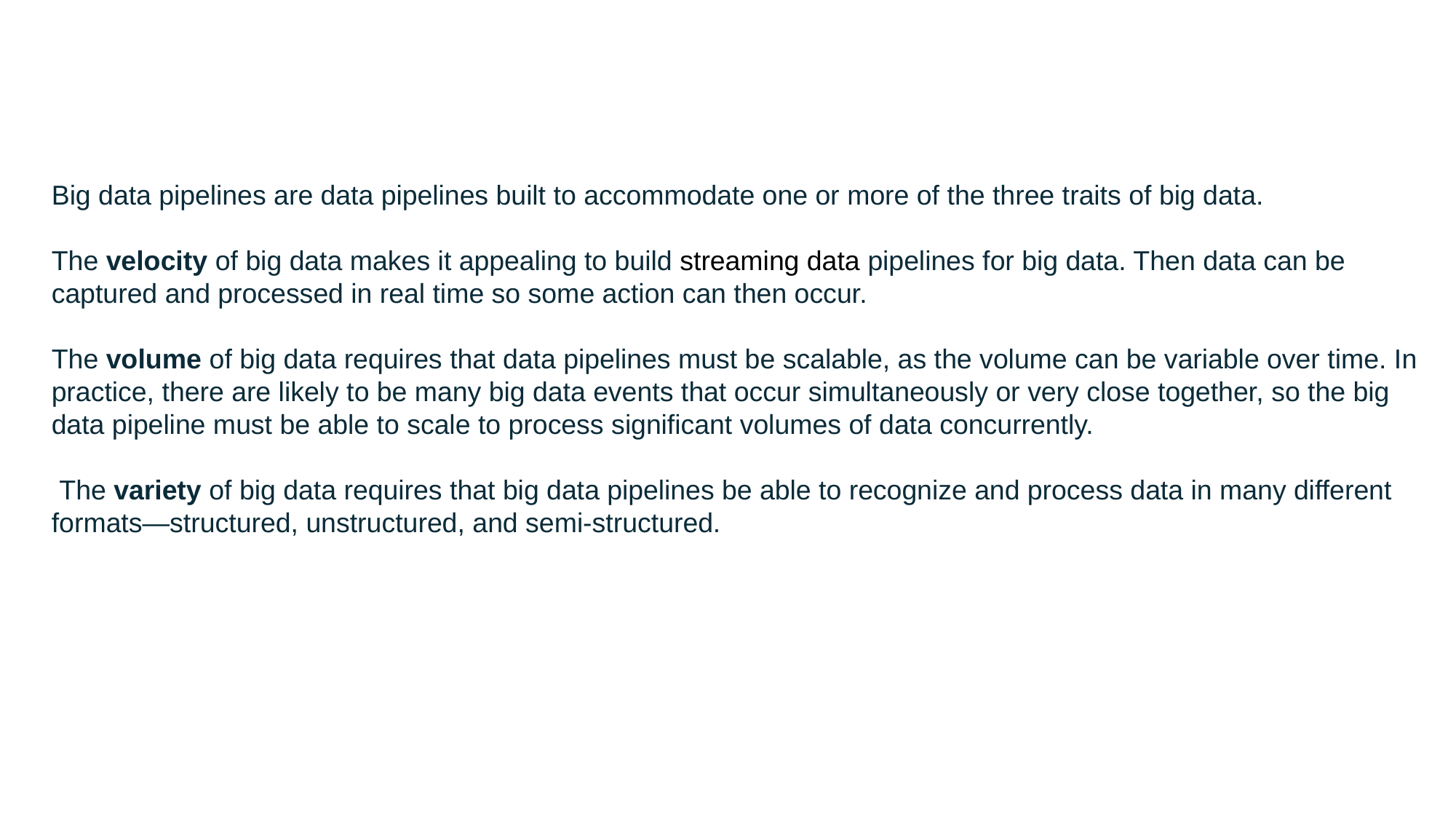

Big data pipelines are data pipelines built to accommodate one or more of the three traits of big data.

The velocity of big data makes it appealing to build streaming data pipelines for big data. Then data can be captured and processed in real time so some action can then occur.

The volume of big data requires that data pipelines must be scalable, as the volume can be variable over time. In practice, there are likely to be many big data events that occur simultaneously or very close together, so the big data pipeline must be able to scale to process significant volumes of data concurrently.

 The variety of big data requires that big data pipelines be able to recognize and process data in many different formats—structured, unstructured, and semi-structured.